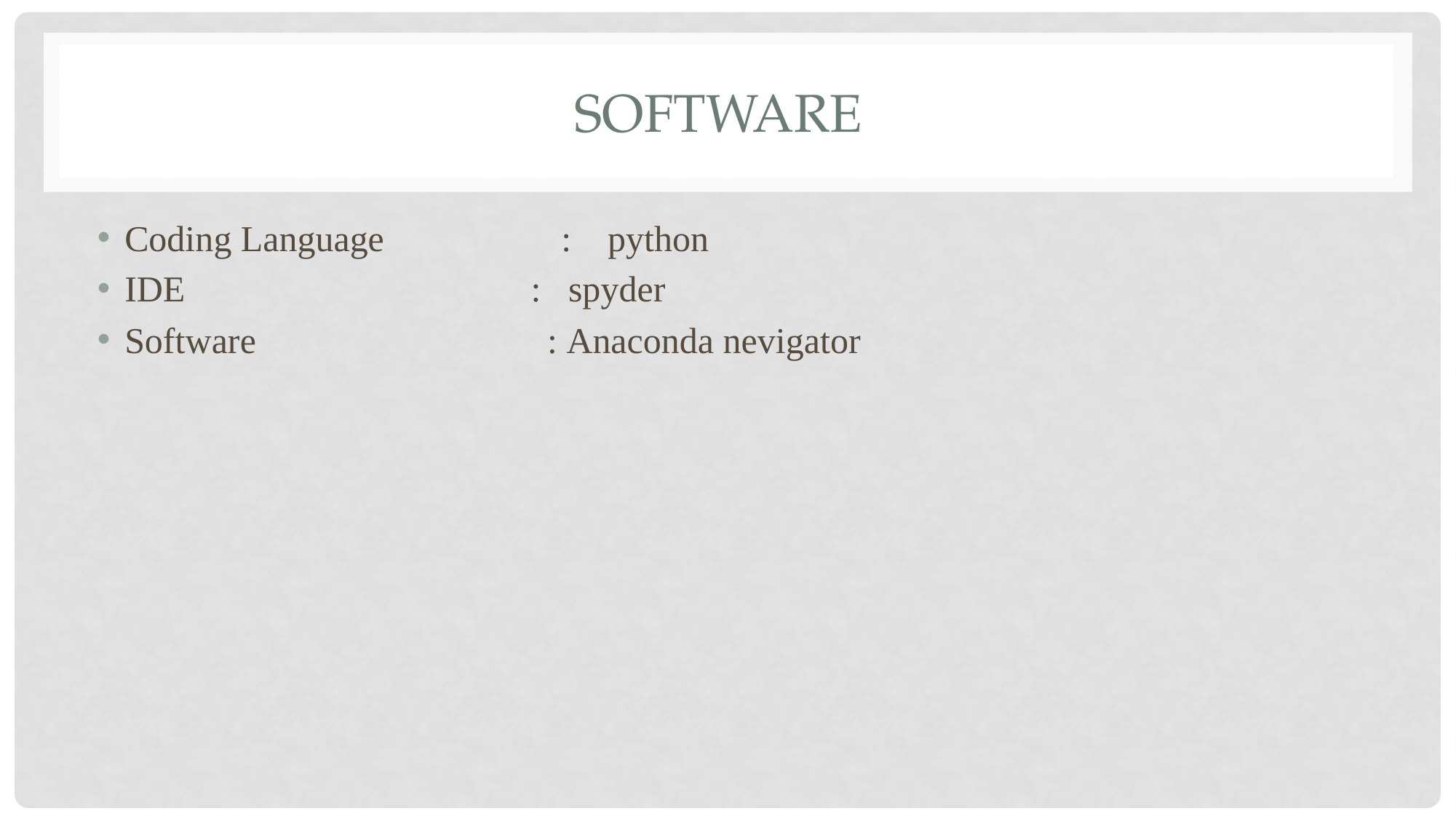

# Software
Coding Language		:    python
IDE                                      :   spyder
Software                                : Anaconda nevigator